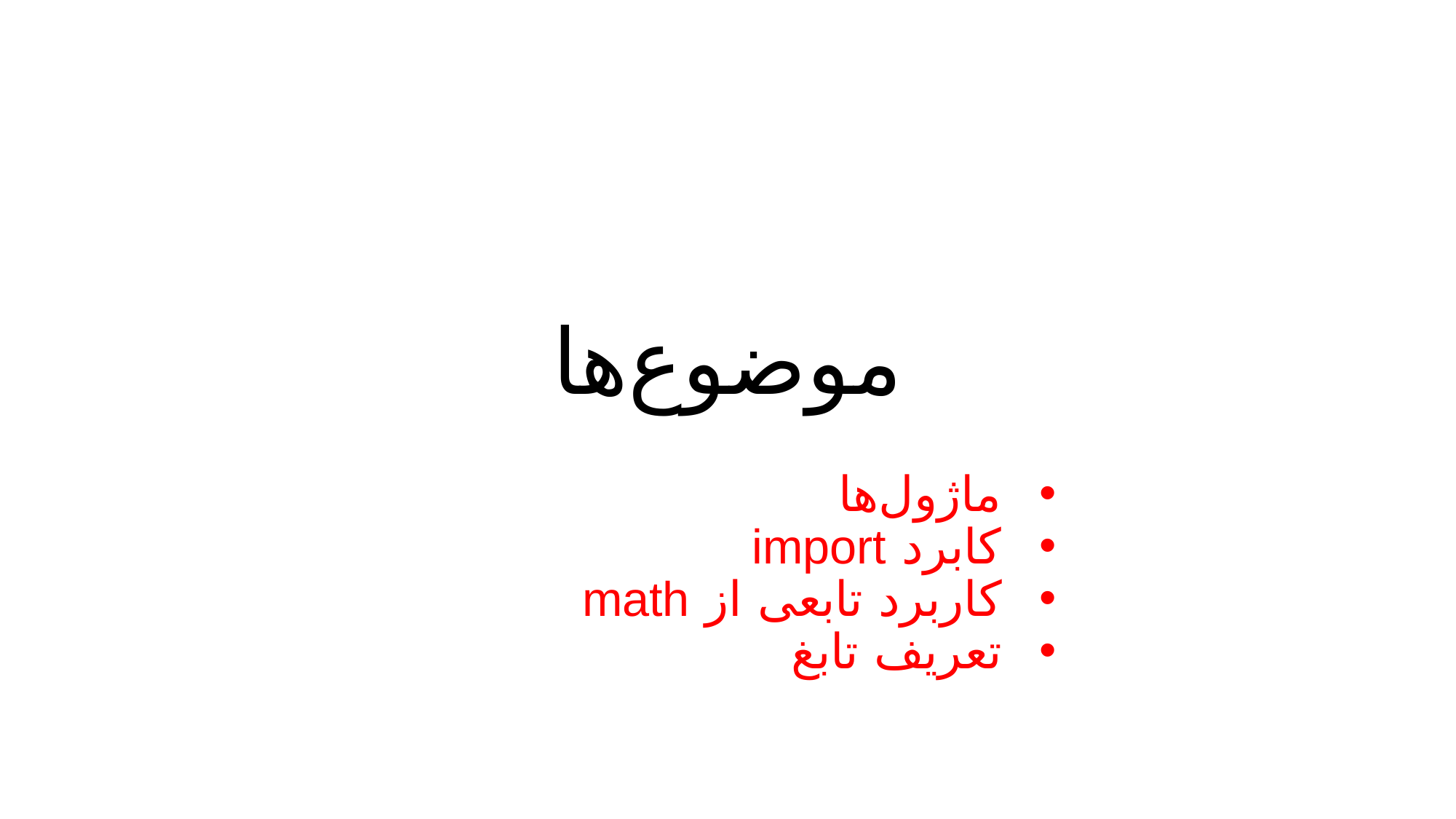

# موضوع‌ها
ماژول‌ها
کابرد import
کاربرد تابعی از math
تعریف تابغ